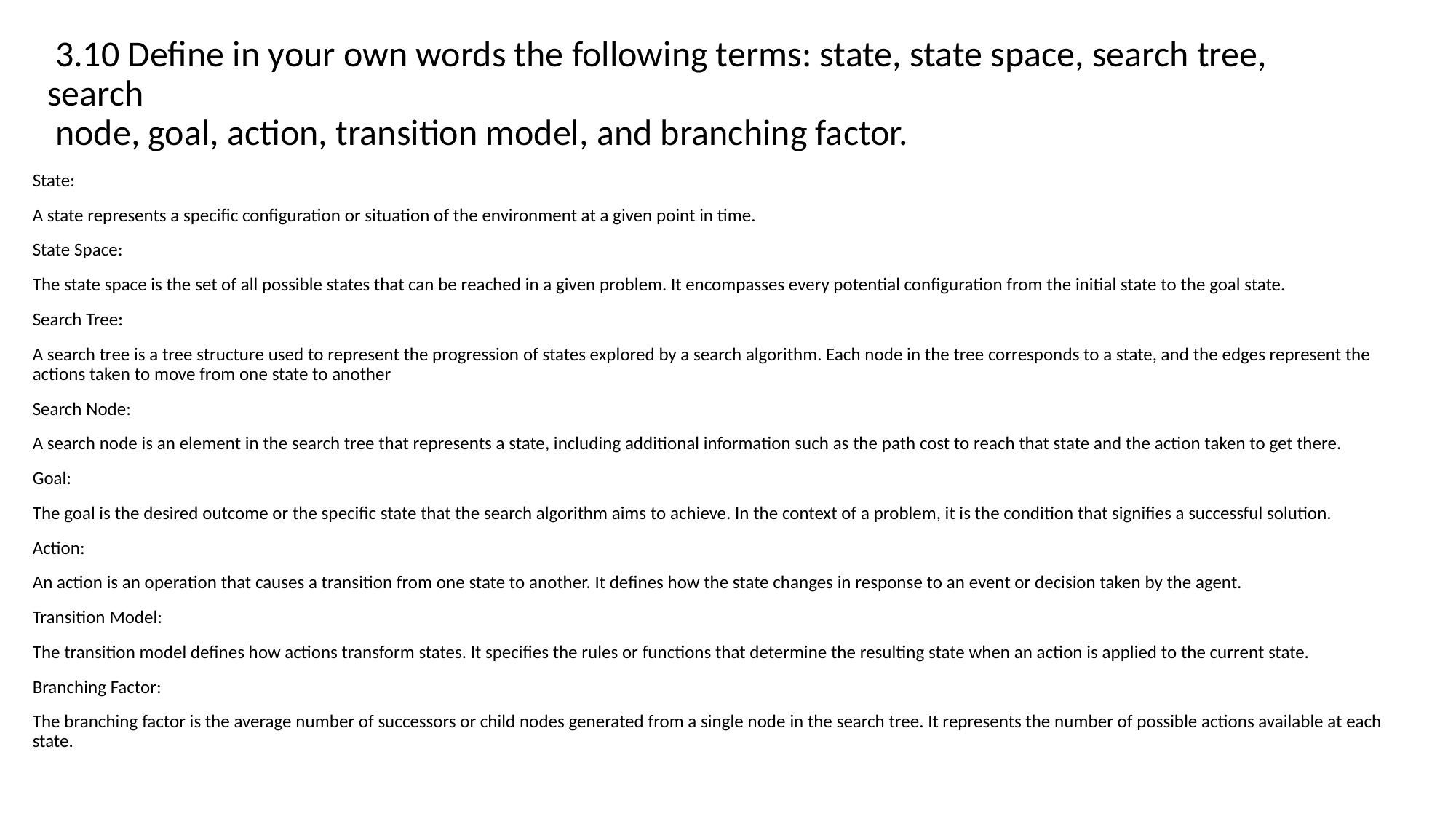

# 3.10 Define in your own words the following terms: state, state space, search tree, search node, goal, action, transition model, and branching factor.
State:
A state represents a specific configuration or situation of the environment at a given point in time.
State Space:
The state space is the set of all possible states that can be reached in a given problem. It encompasses every potential configuration from the initial state to the goal state.
Search Tree:
A search tree is a tree structure used to represent the progression of states explored by a search algorithm. Each node in the tree corresponds to a state, and the edges represent the actions taken to move from one state to another
Search Node:
A search node is an element in the search tree that represents a state, including additional information such as the path cost to reach that state and the action taken to get there.
Goal:
The goal is the desired outcome or the specific state that the search algorithm aims to achieve. In the context of a problem, it is the condition that signifies a successful solution.
Action:
An action is an operation that causes a transition from one state to another. It defines how the state changes in response to an event or decision taken by the agent.
Transition Model:
The transition model defines how actions transform states. It specifies the rules or functions that determine the resulting state when an action is applied to the current state.
Branching Factor:
The branching factor is the average number of successors or child nodes generated from a single node in the search tree. It represents the number of possible actions available at each state.